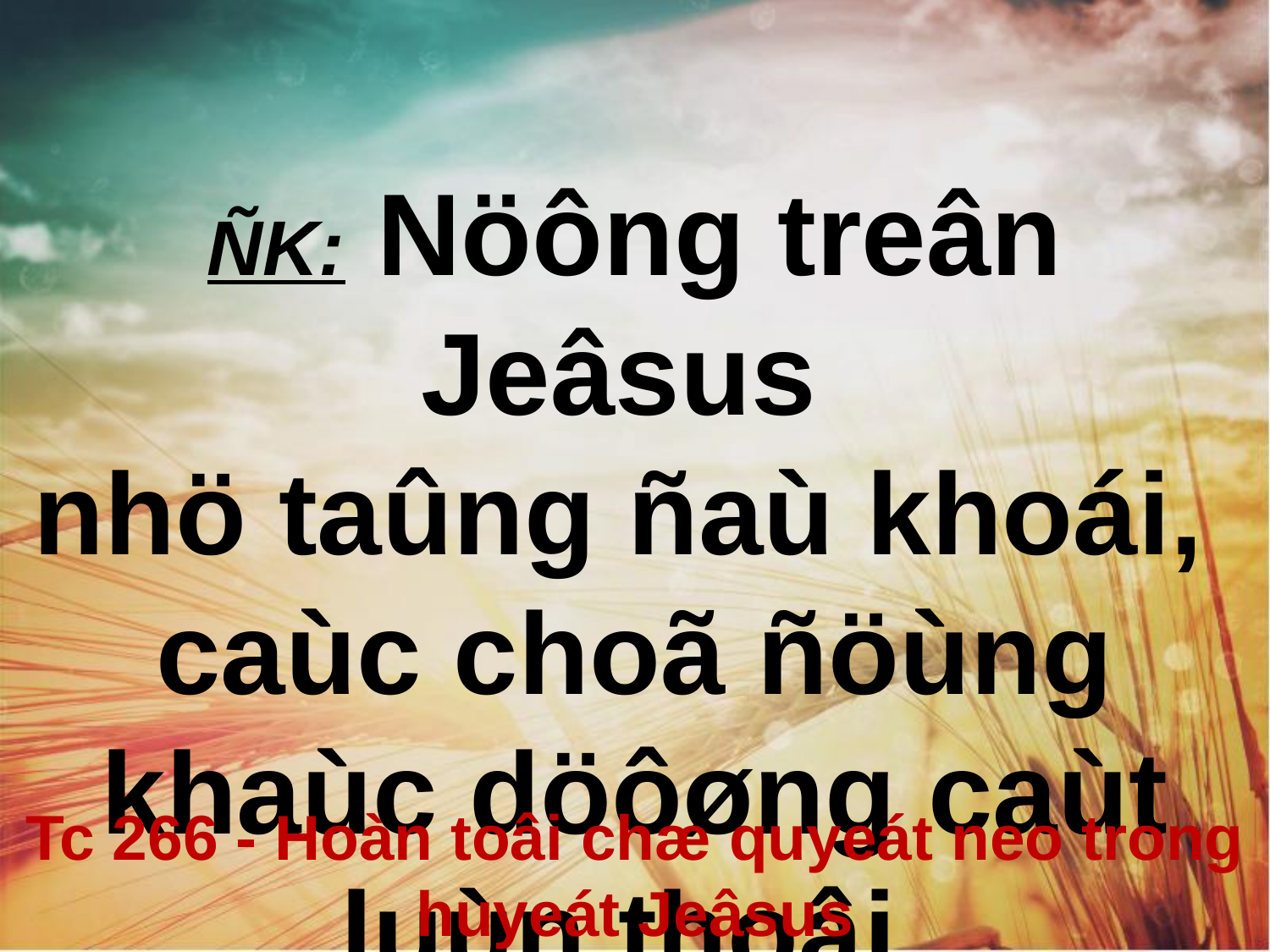

ÑK: Nöông treân Jeâsus
nhö taûng ñaù khoái,
caùc choã ñöùng khaùc döôøng caùt luùn thoâi.
Tc 266 - Hoàn toâi chæ quyeát neo trong huyeát Jeâsus